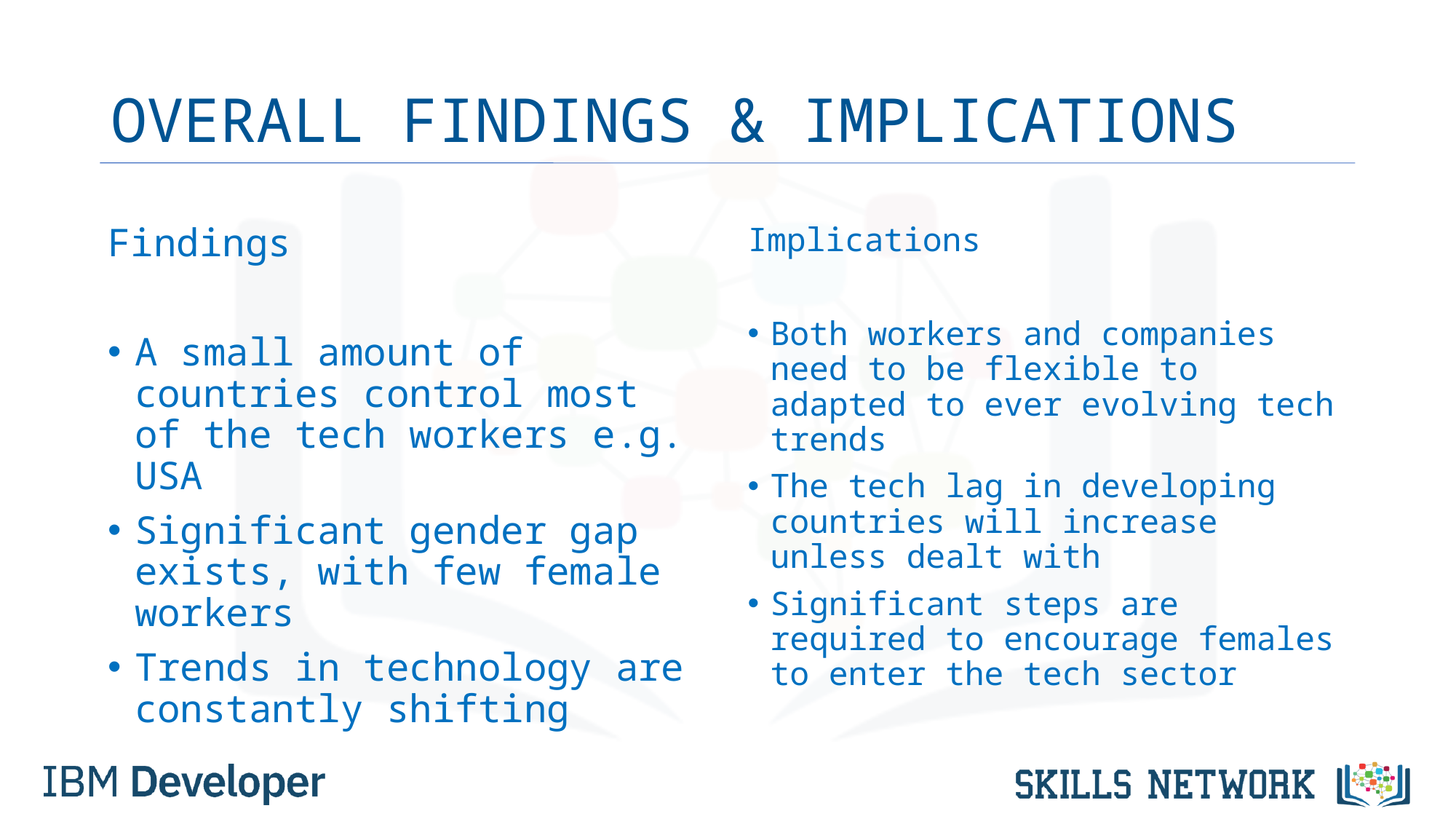

# OVERALL FINDINGS & IMPLICATIONS
Findings

A small amount of countries control most of the tech workers e.g. USA
Significant gender gap exists, with few female workers
Trends in technology are constantly shifting
Implications

Both workers and companies need to be flexible to adapted to ever evolving tech trends
The tech lag in developing countries will increase unless dealt with
Significant steps are required to encourage females to enter the tech sector